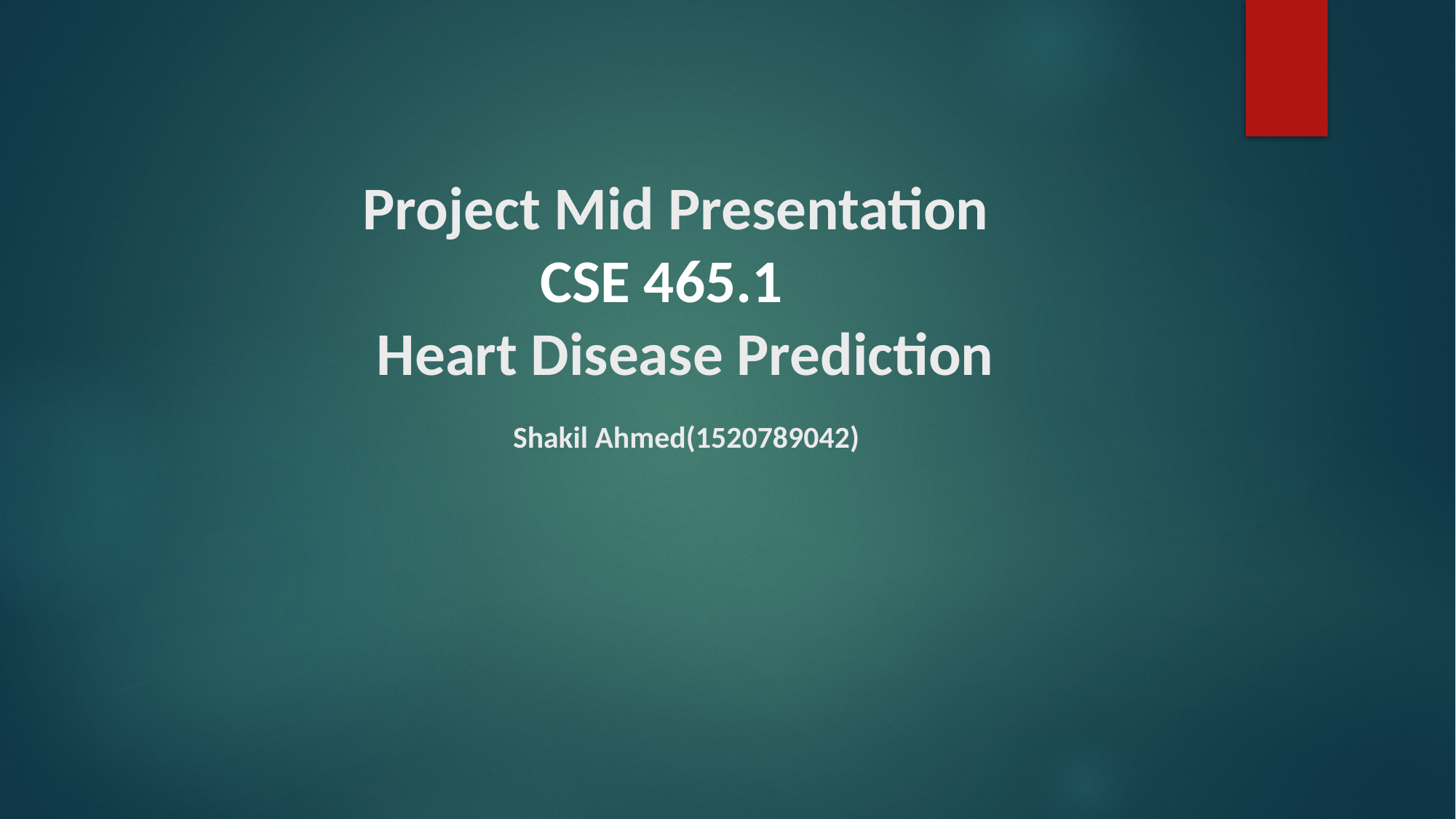

# Project Mid Presentation CSE 465.1 Heart Disease Prediction Shakil Ahmed(1520789042)